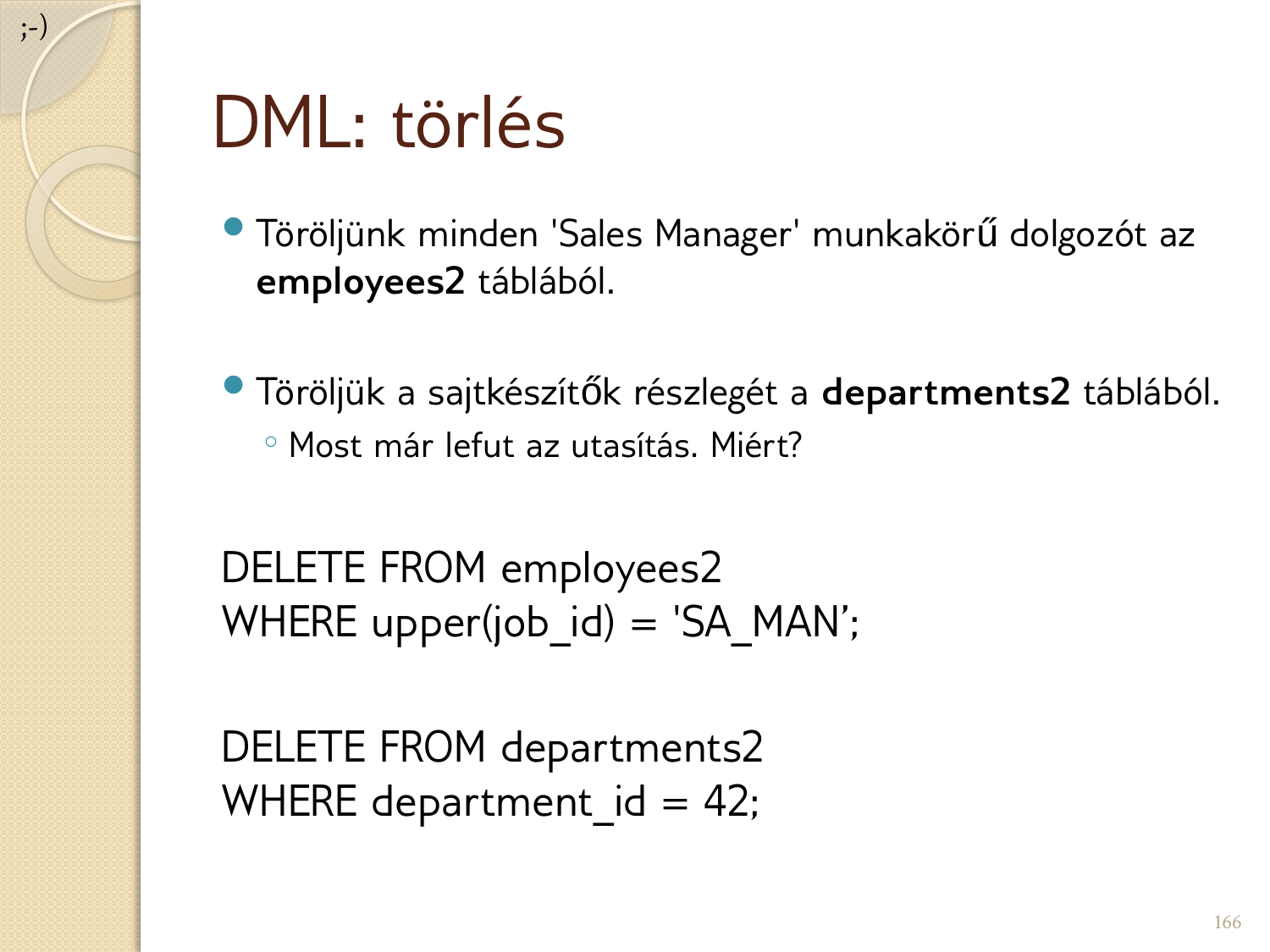

;-)
# DML: törlés
Töröljünk minden 'Sales Manager' munkakörű dolgozót az employees2 táblából.

Töröljük a sajtkészítők részlegét a departments2 táblából.
Most már lefut az utasítás. Miért?

DELETE FROM employees2
WHERE upper(job_id) = 'SA_MAN’;

DELETE FROM departments2
WHERE department_id = 42;
166